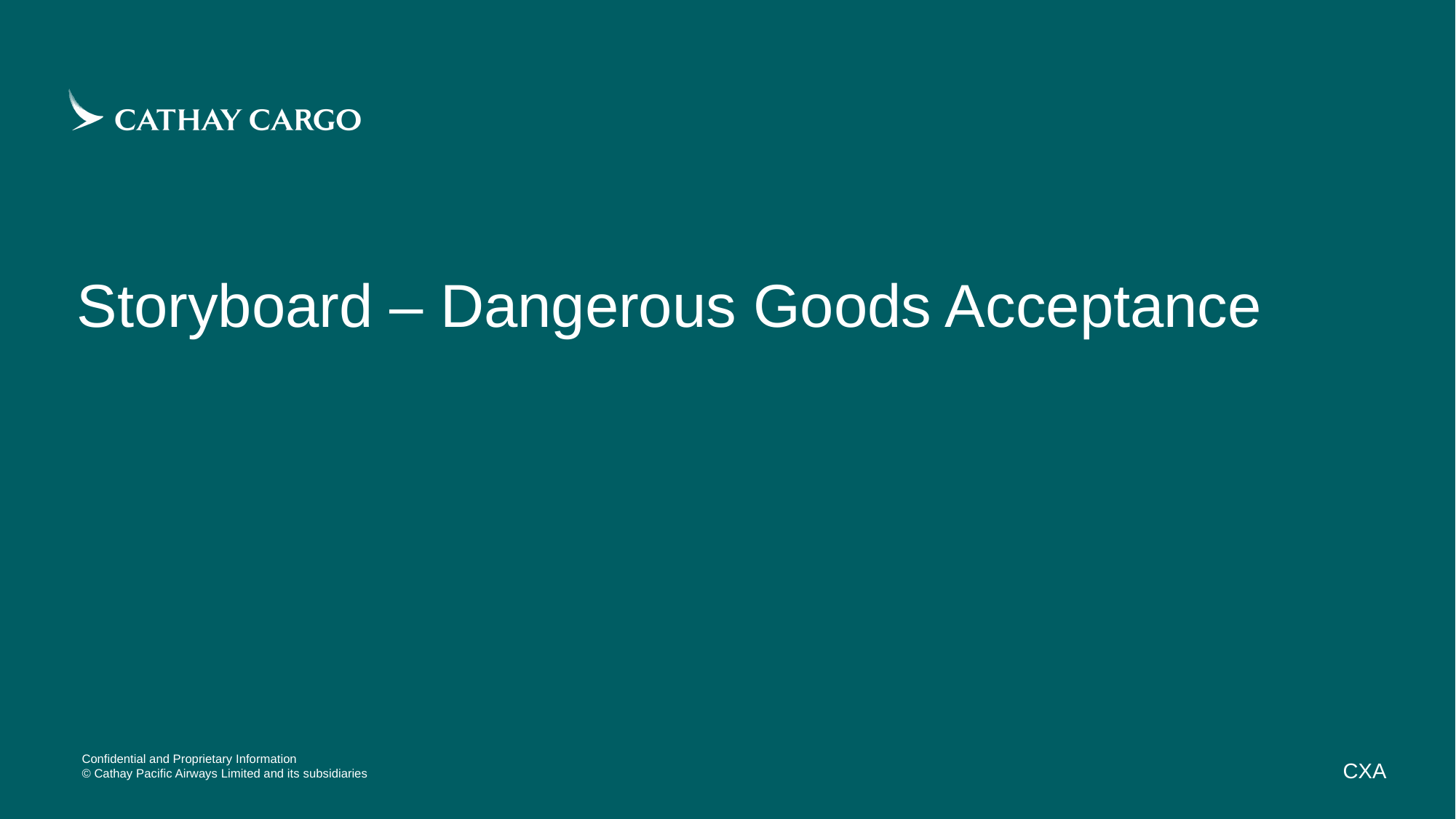

# Storyboard – Dangerous Goods Acceptance

CXA